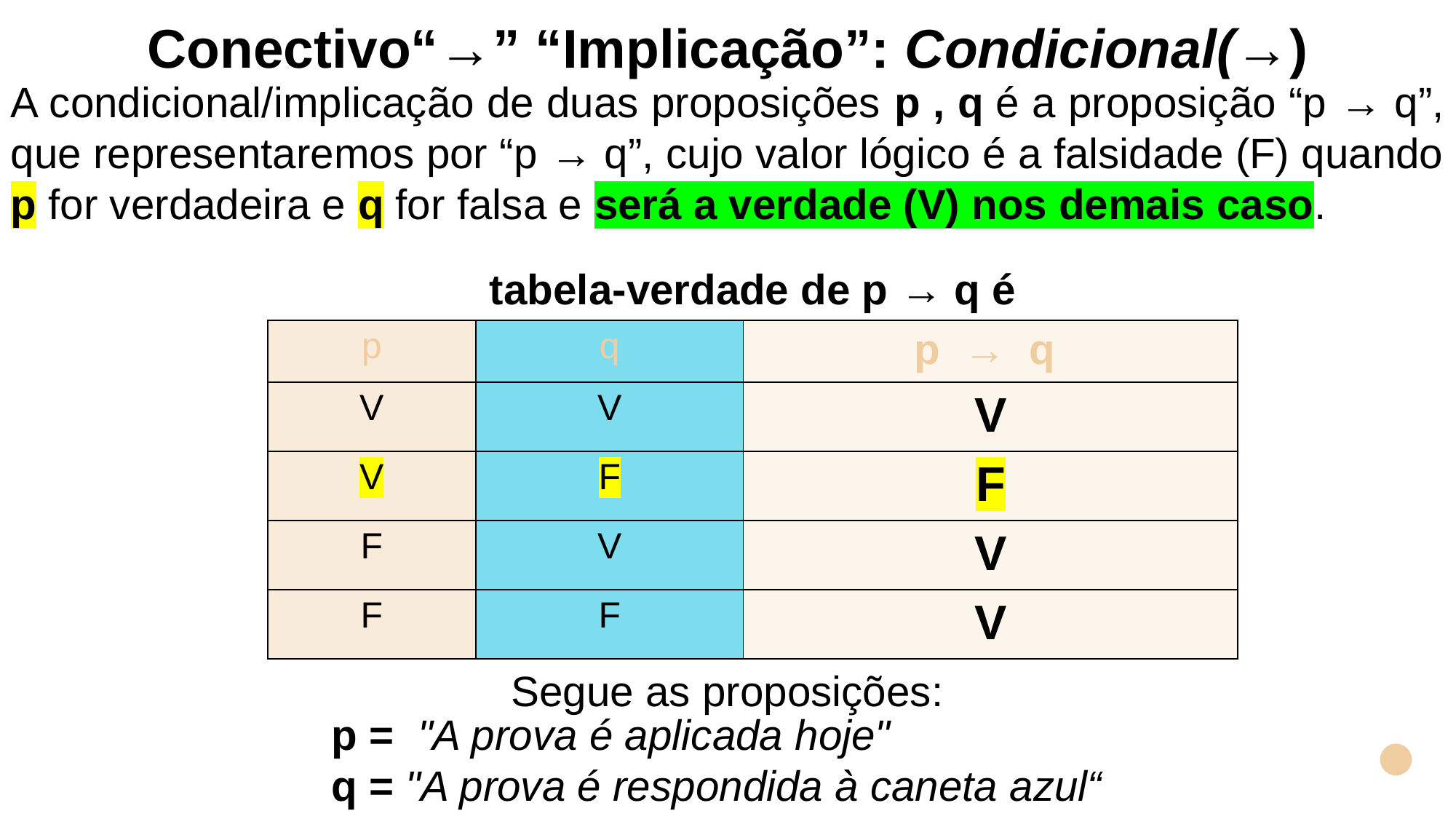

Conectivo“→” “Implicação”: Condicional(→)
A condicional/implicação de duas proposições p , q é a proposição “p → q”, que representaremos por “p → q”, cujo valor lógico é a falsidade (F) quando p for verdadeira e q for falsa e será a verdade (V) nos demais caso.
tabela-verdade de p → q é
| p | q | p → q |
| --- | --- | --- |
| V | V | V |
| V | F | F |
| F | V | V |
| F | F | V |
Segue as proposições:
p =  "A prova é aplicada hoje"
q = "A prova é respondida à caneta azul“